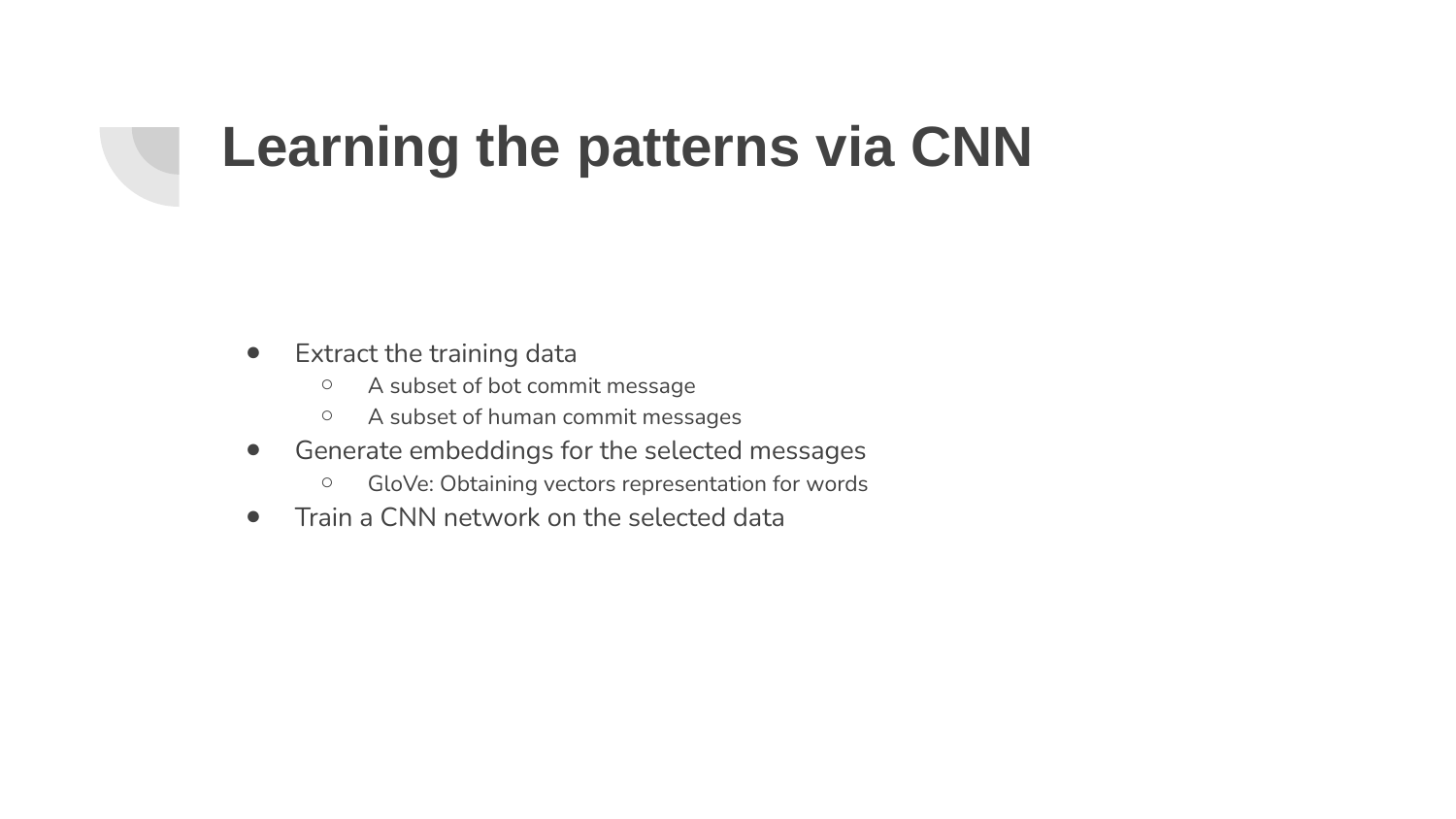

# Learning the patterns via CNN
Extract the training data
A subset of bot commit message
A subset of human commit messages
Generate embeddings for the selected messages
GloVe: Obtaining vectors representation for words
Train a CNN network on the selected data